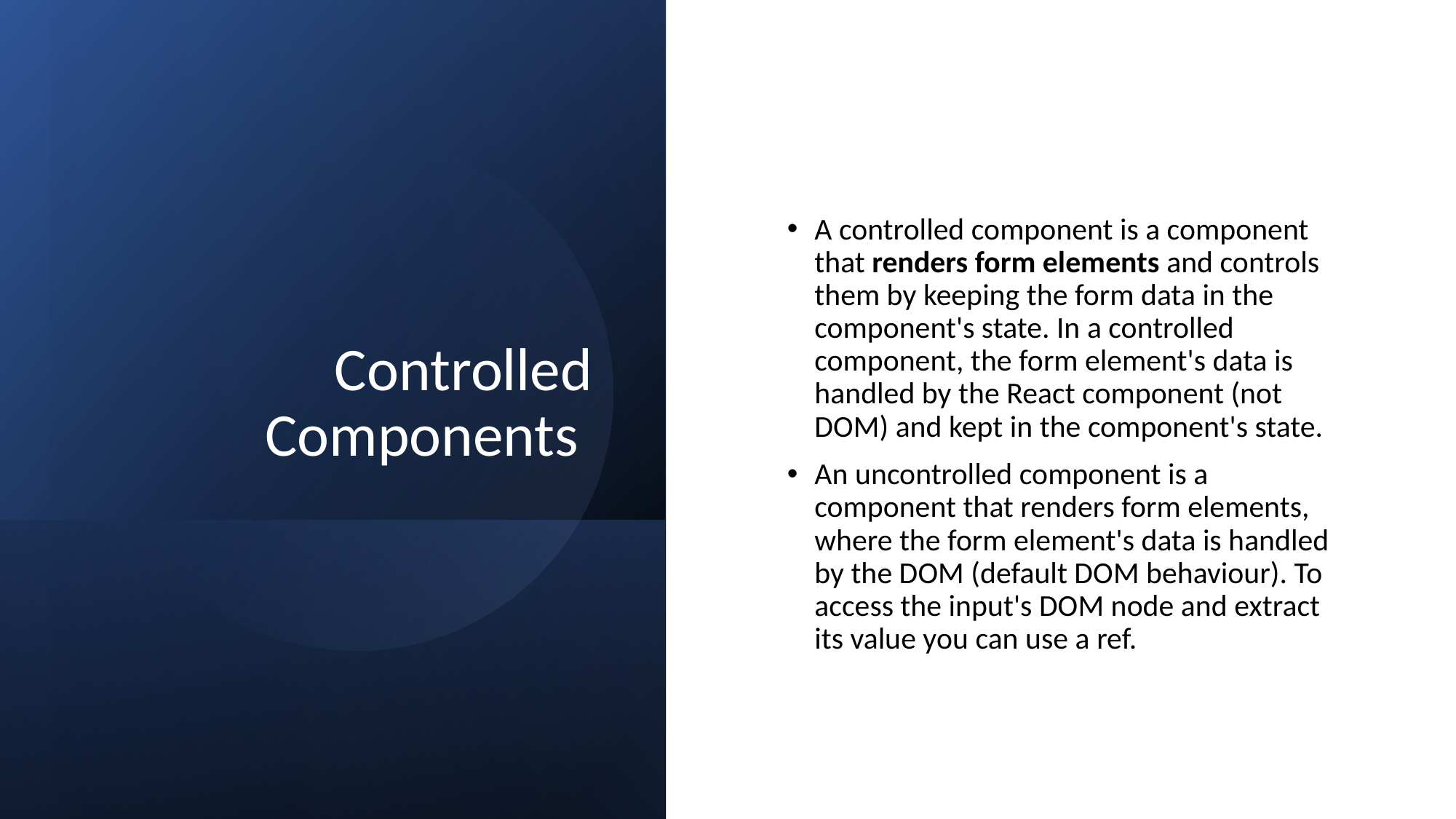

# Controlled Components

A controlled component is a component that renders form elements and controls them by keeping the form data in the component's state. In a controlled component, the form element's data is handled by the React component (not DOM) and kept in the component's state.
An uncontrolled component is a component that renders form elements, where the form element's data is handled by the DOM (default DOM behaviour). To access the input's DOM node and extract its value you can use a ref.